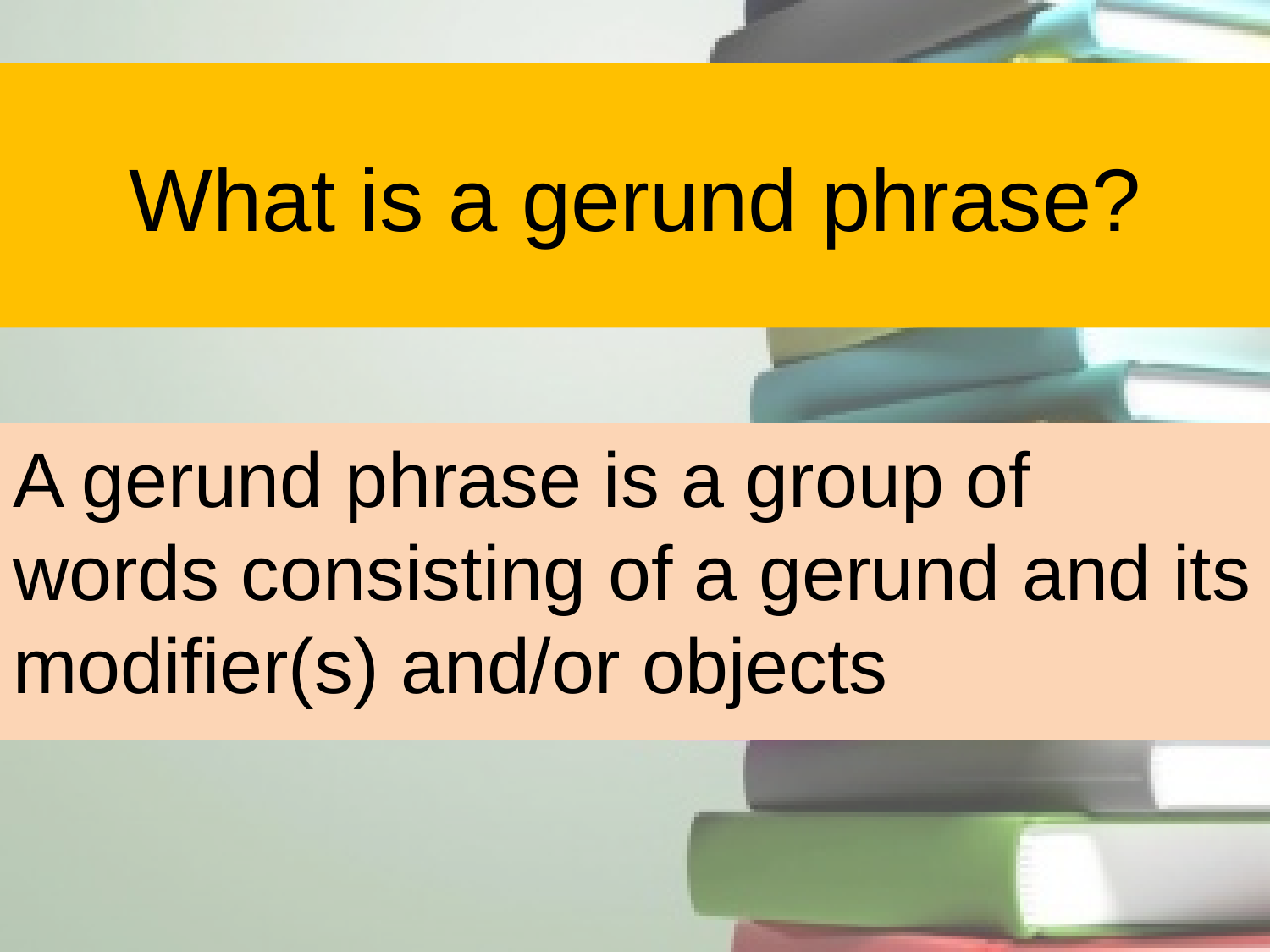

# What is a gerund phrase?
A gerund phrase is a group of words consisting of a gerund and its modifier(s) and/or objects